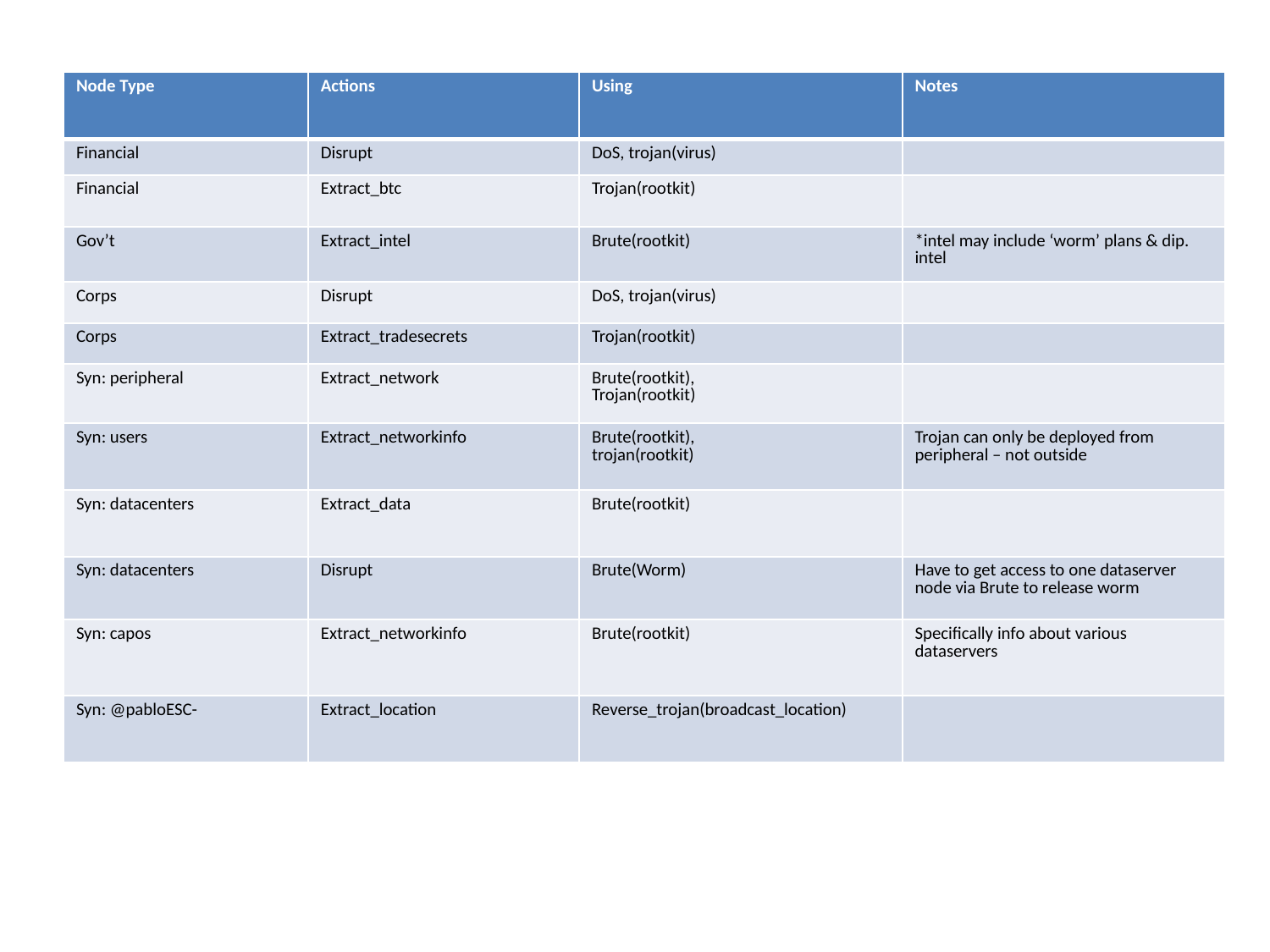

# Network
| Node Type | Actions | Using | Notes |
| --- | --- | --- | --- |
| Financial | Disrupt | DoS, trojan(virus) |  |
| Financial | Extract\_btc | Trojan(rootkit) |  |
| Gov’t | Extract\_intel | Brute(rootkit) | \*intel may include ‘worm’ plans & dip. intel |
| Corps | Disrupt | DoS, trojan(virus) |  |
| Corps | Extract\_tradesecrets | Trojan(rootkit) |  |
| Syn: peripheral | Extract\_network | Brute(rootkit), Trojan(rootkit) |  |
| Syn: users | Extract\_networkinfo | Brute(rootkit), trojan(rootkit) | Trojan can only be deployed from peripheral – not outside |
| Syn: datacenters | Extract\_data | Brute(rootkit) |  |
| Syn: datacenters | Disrupt | Brute(Worm) | Have to get access to one dataserver node via Brute to release worm |
| Syn: capos | Extract\_networkinfo | Brute(rootkit) | Specifically info about various dataservers |
| Syn: @pabloESC- | Extract\_location | Reverse\_trojan(broadcast\_location) |  |
Node types:
Non-criminal
Financial
Gov’t organizations
corps

Criminal network
Peripheral users
Syndicate users
Data centers
Blackhats
Capos